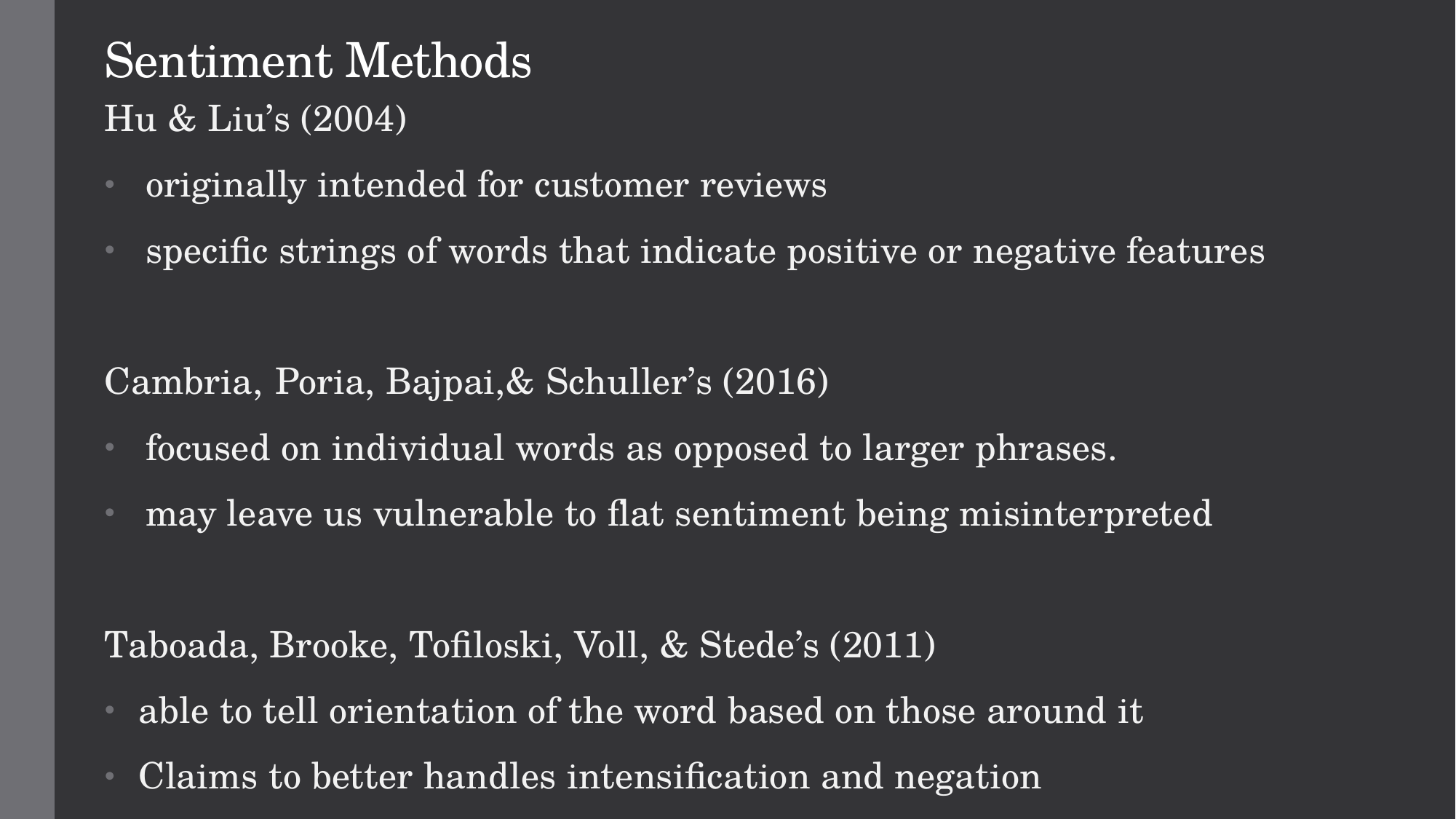

# Sentiment Methods
Hu & Liu’s (2004)
originally intended for customer reviews
specific strings of words that indicate positive or negative features

Cambria, Poria, Bajpai,& Schuller’s (2016)
focused on individual words as opposed to larger phrases.
may leave us vulnerable to flat sentiment being misinterpreted

Taboada, Brooke, Tofiloski, Voll, & Stede’s (2011)
able to tell orientation of the word based on those around it
Claims to better handles intensification and negation